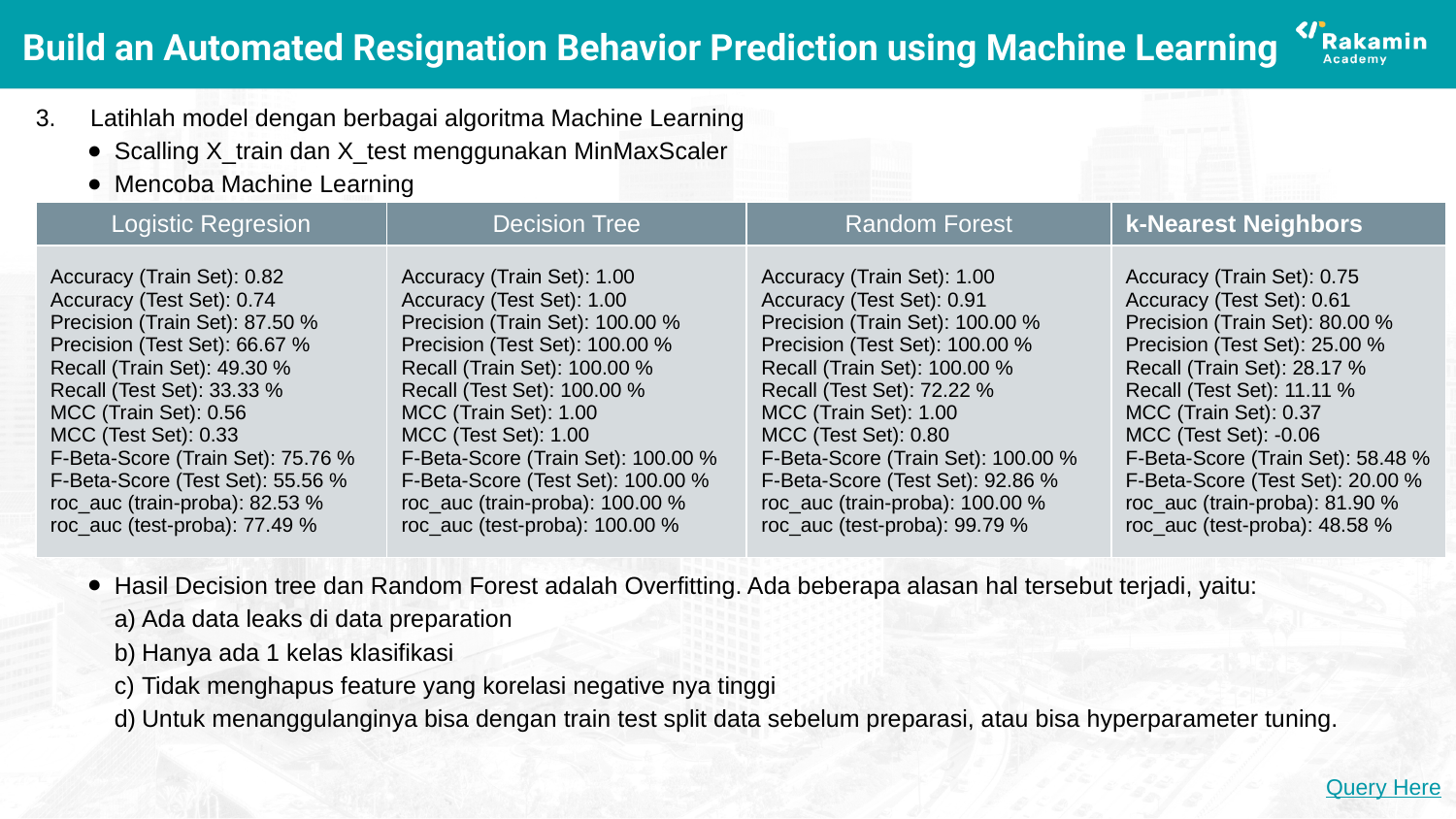

# Build an Automated Resignation Behavior Prediction using Machine Learning

Latihlah model dengan berbagai algoritma Machine Learning
Scalling X_train dan X_test menggunakan MinMaxScaler
Mencoba Machine Learning

Hasil Decision tree dan Random Forest adalah Overfitting. Ada beberapa alasan hal tersebut terjadi, yaitu:
Ada data leaks di data preparation
Hanya ada 1 kelas klasifikasi
Tidak menghapus feature yang korelasi negative nya tinggi
Untuk menanggulanginya bisa dengan train test split data sebelum preparasi, atau bisa hyperparameter tuning.

| Logistic Regresion | Decision Tree | Random Forest | k-Nearest Neighbors |
| --- | --- | --- | --- |
| Accuracy (Train Set): 0.82 Accuracy (Test Set): 0.74 Precision (Train Set): 87.50 % Precision (Test Set): 66.67 % Recall (Train Set): 49.30 % Recall (Test Set): 33.33 % MCC (Train Set): 0.56 MCC (Test Set): 0.33 F-Beta-Score (Train Set): 75.76 % F-Beta-Score (Test Set): 55.56 % roc\_auc (train-proba): 82.53 % roc\_auc (test-proba): 77.49 % | Accuracy (Train Set): 1.00 Accuracy (Test Set): 1.00 Precision (Train Set): 100.00 % Precision (Test Set): 100.00 % Recall (Train Set): 100.00 % Recall (Test Set): 100.00 % MCC (Train Set): 1.00 MCC (Test Set): 1.00 F-Beta-Score (Train Set): 100.00 % F-Beta-Score (Test Set): 100.00 % roc\_auc (train-proba): 100.00 % roc\_auc (test-proba): 100.00 % | Accuracy (Train Set): 1.00 Accuracy (Test Set): 0.91 Precision (Train Set): 100.00 % Precision (Test Set): 100.00 % Recall (Train Set): 100.00 % Recall (Test Set): 72.22 % MCC (Train Set): 1.00 MCC (Test Set): 0.80 F-Beta-Score (Train Set): 100.00 % F-Beta-Score (Test Set): 92.86 % roc\_auc (train-proba): 100.00 % roc\_auc (test-proba): 99.79 % | Accuracy (Train Set): 0.75 Accuracy (Test Set): 0.61 Precision (Train Set): 80.00 % Precision (Test Set): 25.00 % Recall (Train Set): 28.17 % Recall (Test Set): 11.11 % MCC (Train Set): 0.37 MCC (Test Set): -0.06 F-Beta-Score (Train Set): 58.48 % F-Beta-Score (Test Set): 20.00 % roc\_auc (train-proba): 81.90 % roc\_auc (test-proba): 48.58 % |
Query Here